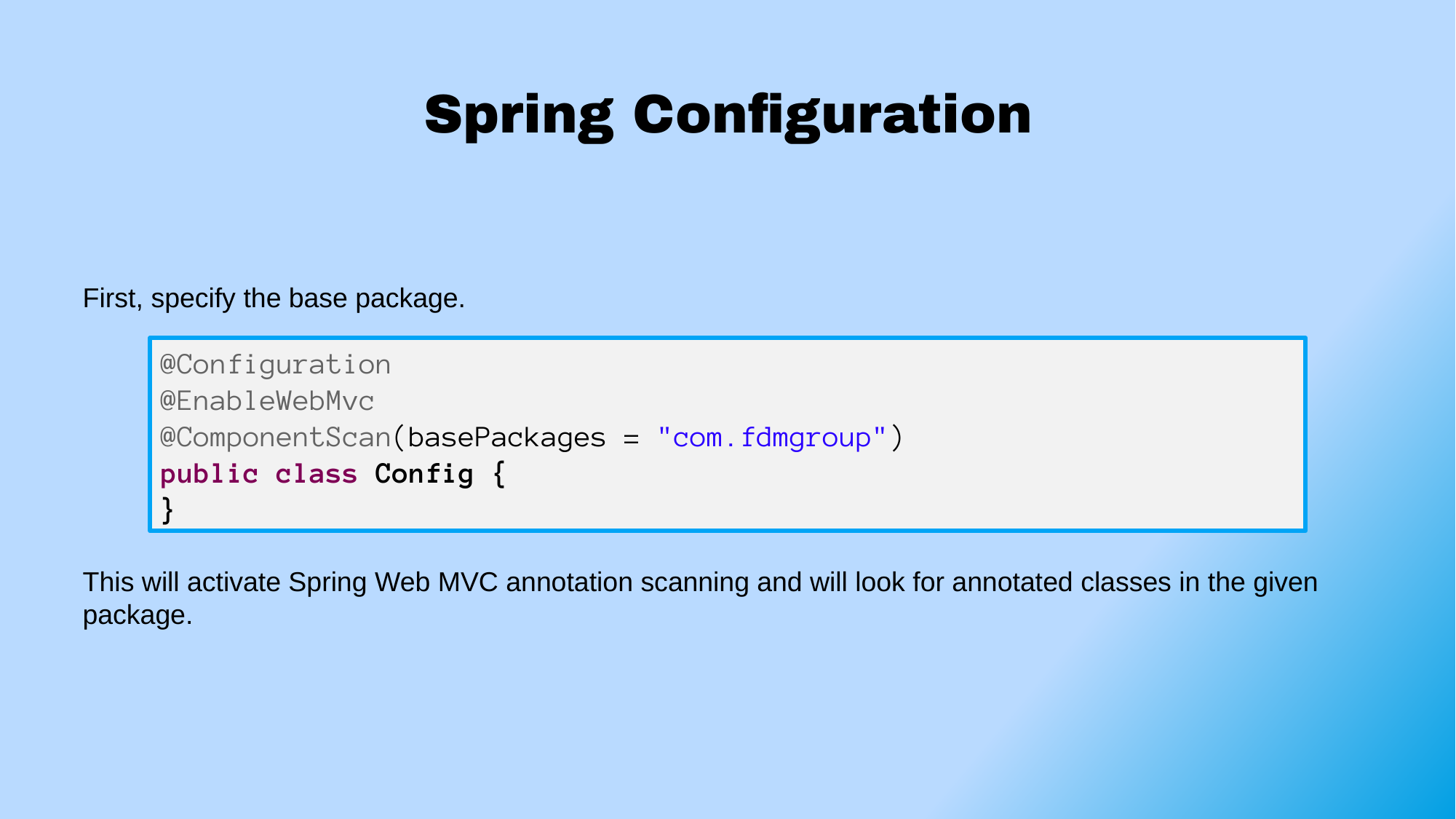

# Spring Configuration
First, specify the base package.

This will activate Spring Web MVC annotation scanning and will look for annotated classes in the given package.

@Configuration
@EnableWebMvc
@ComponentScan(basePackages = "com.fdmgroup")
public class Config {
}